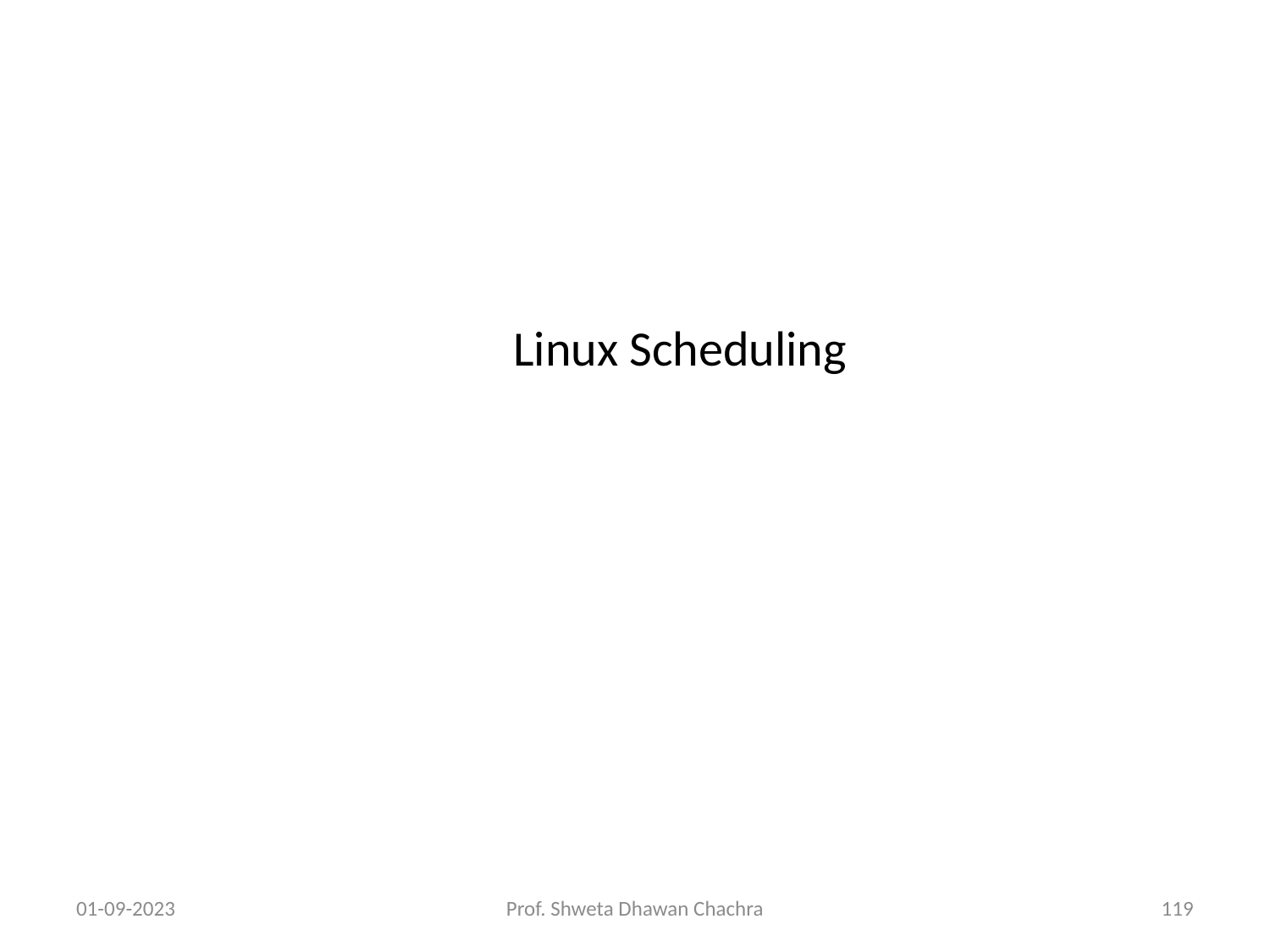

# Linux Scheduling
01-09-2023
Prof. Shweta Dhawan Chachra
119